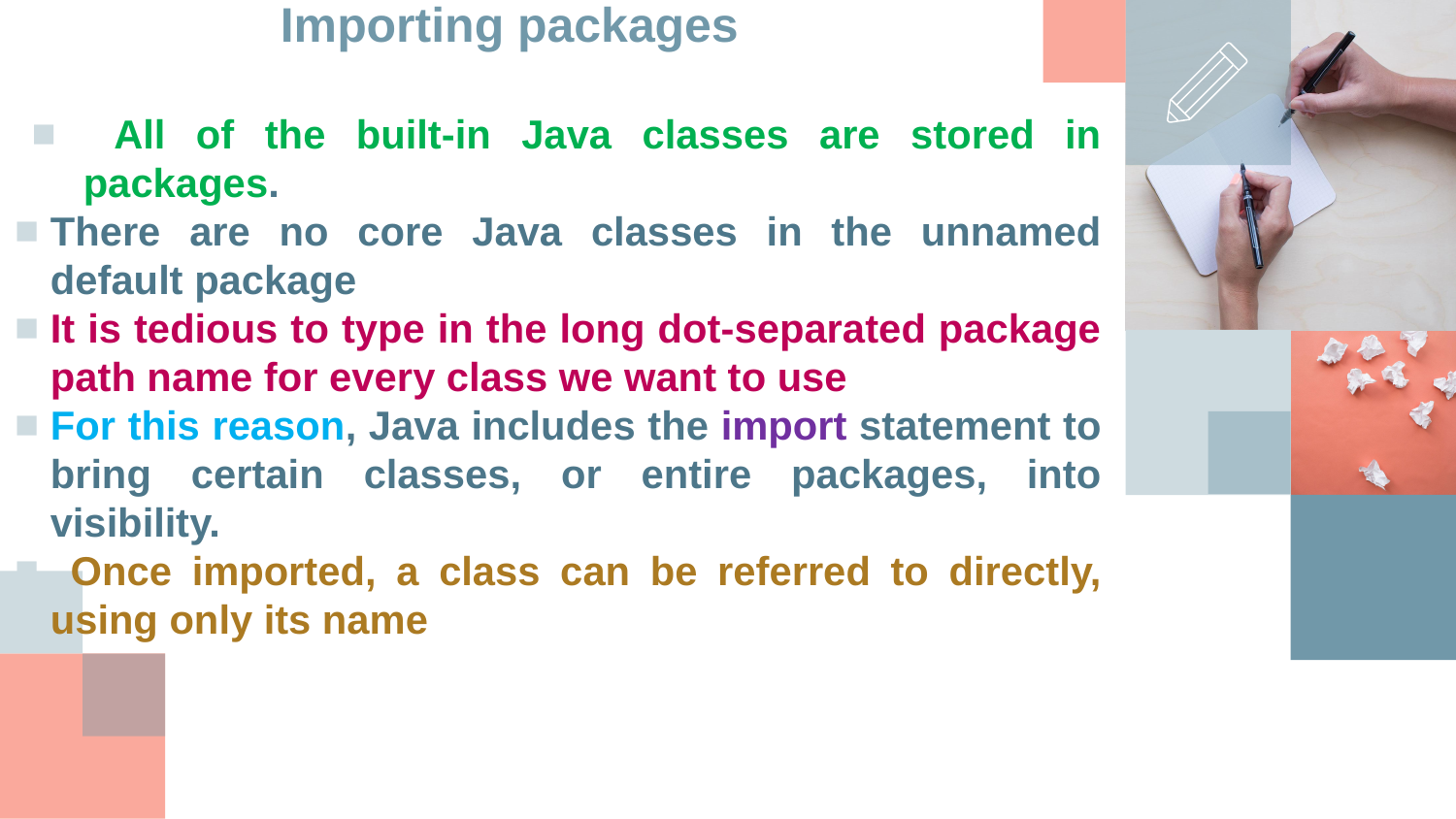

# Importing packages
 All of the built-in Java classes are stored in packages.
There are no core Java classes in the unnamed default package
It is tedious to type in the long dot-separated package path name for every class we want to use
For this reason, Java includes the import statement to bring certain classes, or entire packages, into visibility.
 Once imported, a class can be referred to directly, using only its name